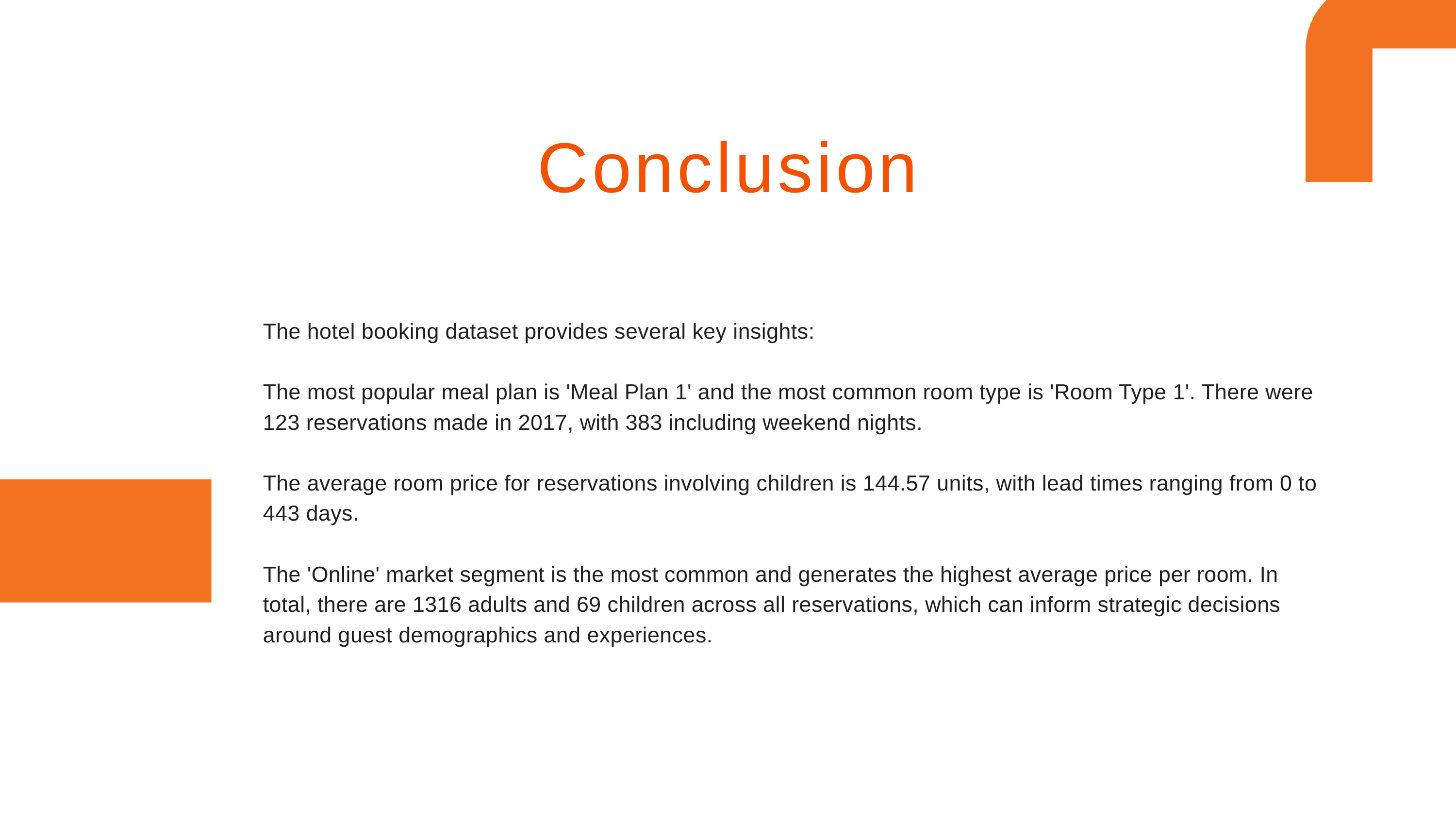

Conclusion
The hotel booking dataset provides several key insights:

The most popular meal plan is 'Meal Plan 1' and the most common room type is 'Room Type 1'. There were 123 reservations made in 2017, with 383 including weekend nights.

The average room price for reservations involving children is 144.57 units, with lead times ranging from 0 to 443 days.

The 'Online' market segment is the most common and generates the highest average price per room. In total, there are 1316 adults and 69 children across all reservations, which can inform strategic decisions around guest demographics and experiences.